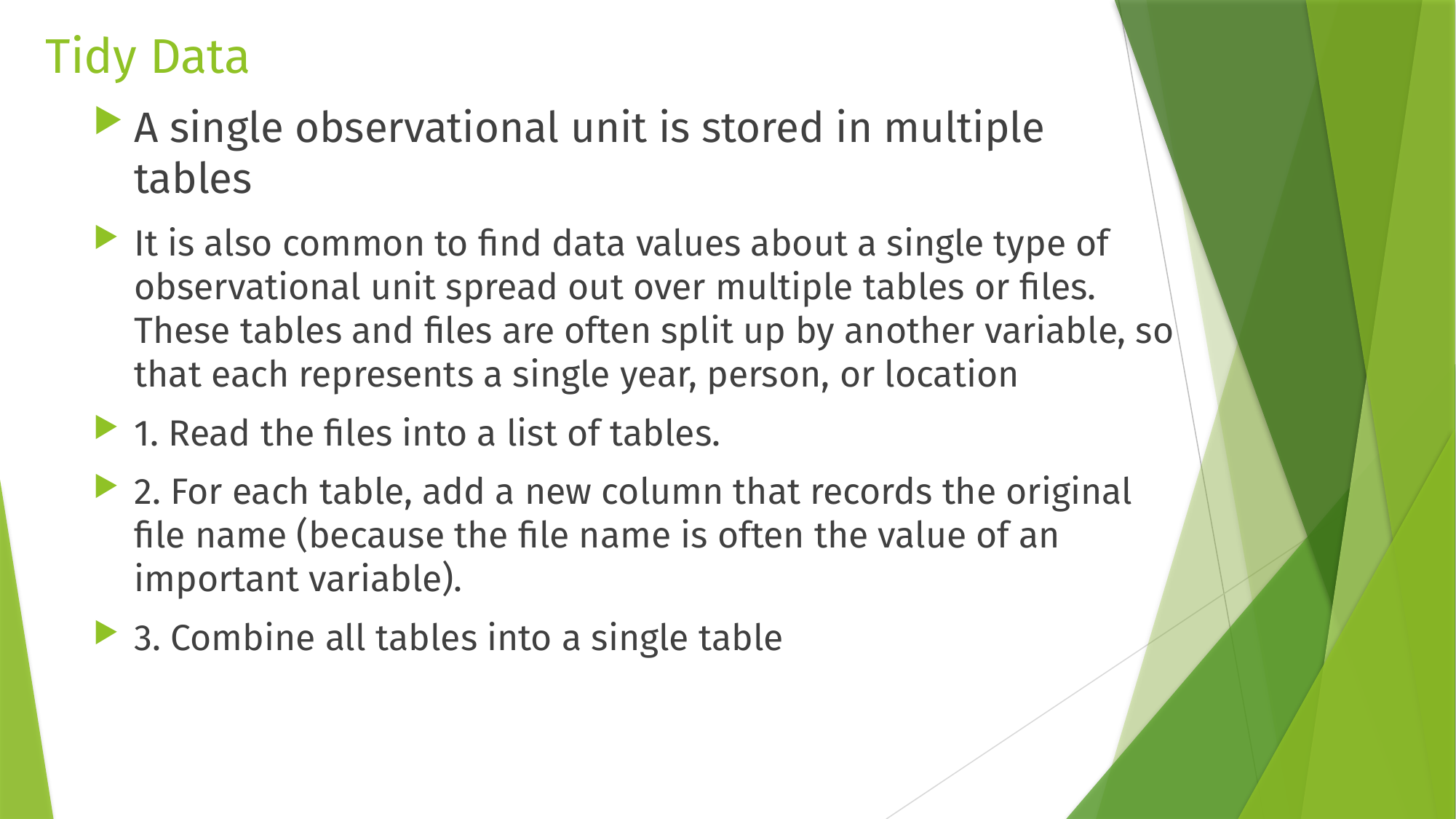

Tidy Data
A single observational unit is stored in multiple tables
It is also common to find data values about a single type of observational unit spread out over multiple tables or files. These tables and files are often split up by another variable, so that each represents a single year, person, or location
1. Read the files into a list of tables.
2. For each table, add a new column that records the original file name (because the file name is often the value of an important variable).
3. Combine all tables into a single table